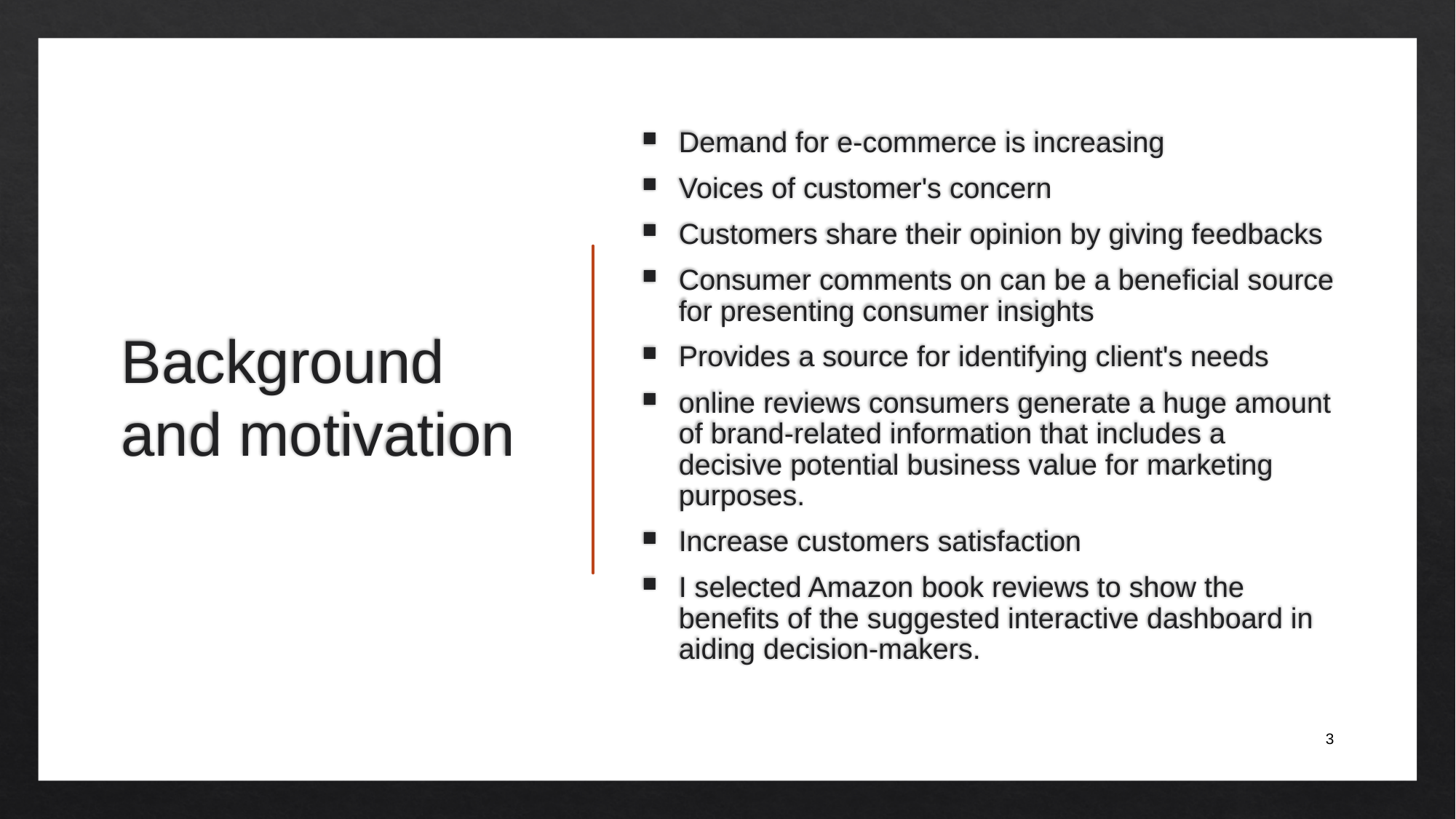

# Background and motivation
Demand for e-commerce is increasing
Voices of customer's concern
Customers share their opinion by giving feedbacks
Consumer comments on can be a beneficial source for presenting consumer insights
Provides a source for identifying client's needs
online reviews consumers generate a huge amount of brand-related information that includes a decisive potential business value for marketing purposes.
Increase customers satisfaction
I selected Amazon book reviews to show the benefits of the suggested interactive dashboard in aiding decision-makers.

3